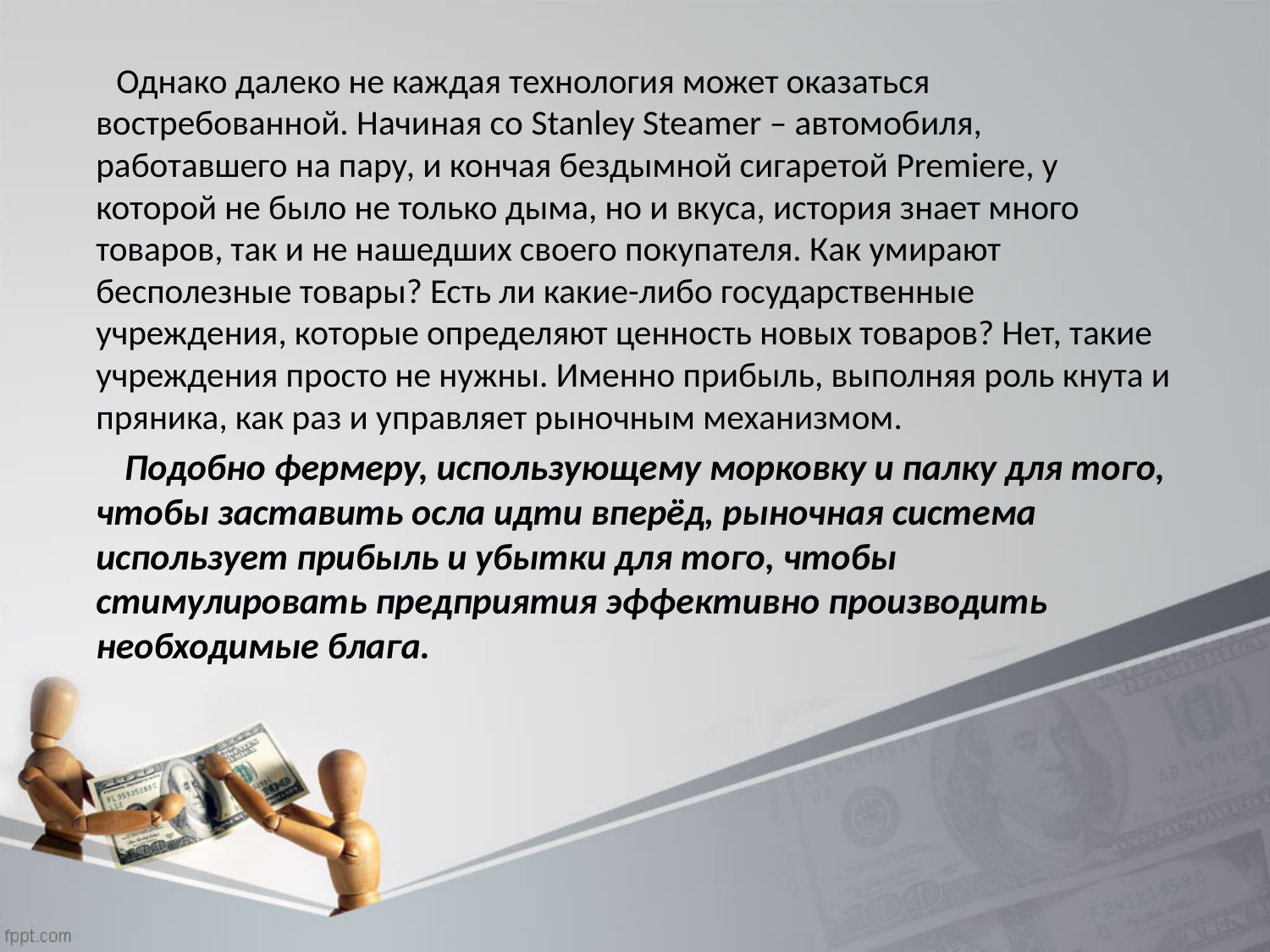

Однако далеко не каждая технология может оказаться востребованной. Начиная со Stanley Steamer – автомобиля, работавшего на пару, и кончая бездымной сигаретой Premiere, у которой не было не только дыма, но и вкуса, история знает много товаров, так и не нашедших своего покупателя. Как умирают бесполезные товары? Есть ли какие-либо государственные учреждения, которые определяют ценность новых товаров? Нет, такие учреждения просто не нужны. Именно прибыль, выполняя роль кнута и пряника, как раз и управляет рыночным механизмом.
         Подобно фермеру, использующему морковку и палку для того, чтобы заставить осла идти вперёд, рыночная система использует прибыль и убытки для того, чтобы стимулировать предприятия эффективно производить необходимые блага.